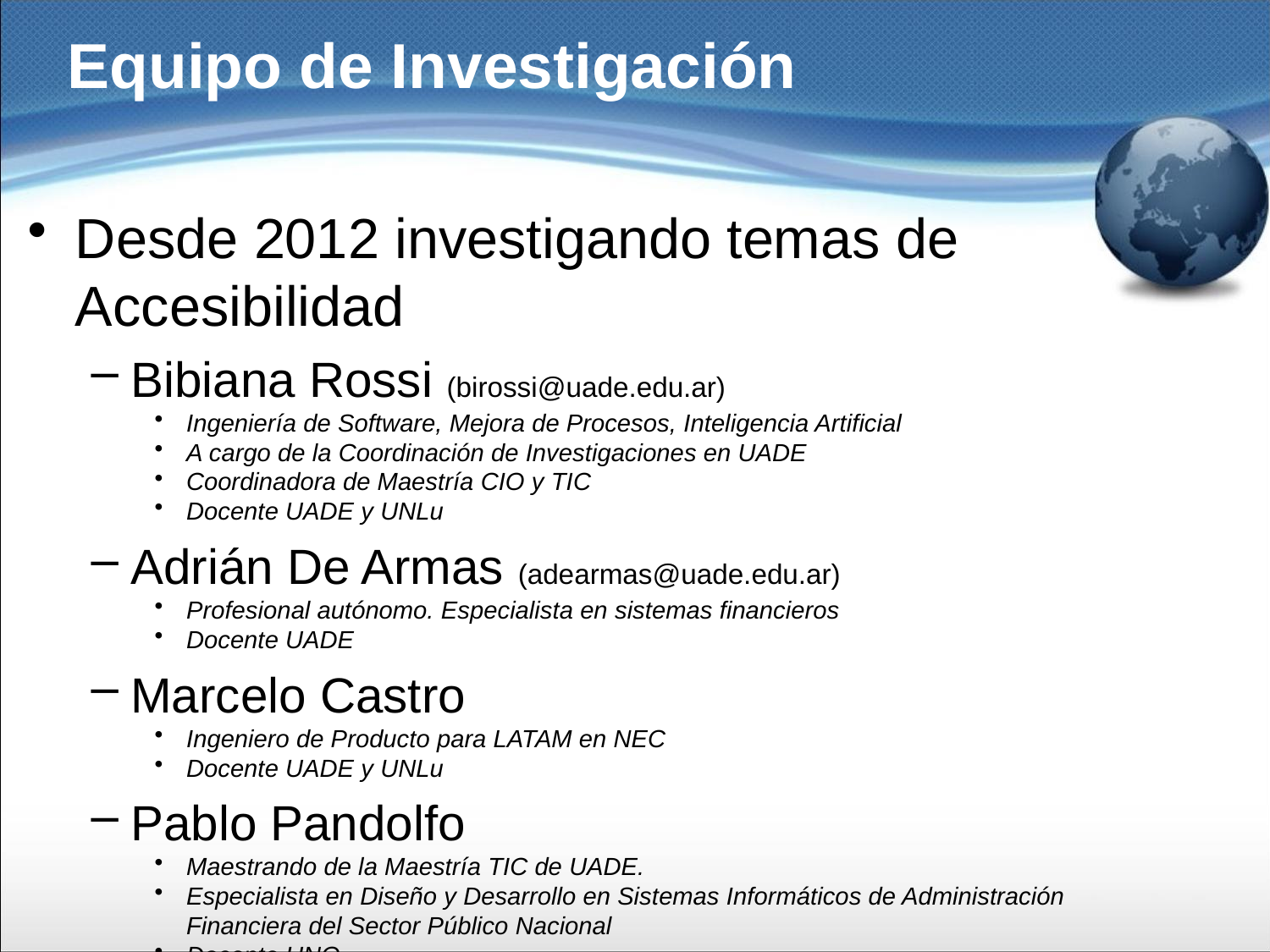

# Equipo de Investigación
Desde 2012 investigando temas de Accesibilidad
Bibiana Rossi (birossi@uade.edu.ar)
Ingeniería de Software, Mejora de Procesos, Inteligencia Artificial
A cargo de la Coordinación de Investigaciones en UADE
Coordinadora de Maestría CIO y TIC
Docente UADE y UNLu
Adrián De Armas (adearmas@uade.edu.ar)
Profesional autónomo. Especialista en sistemas financieros
Docente UADE
Marcelo Castro
Ingeniero de Producto para LATAM en NEC
Docente UADE y UNLu
Pablo Pandolfo
Maestrando de la Maestría TIC de UADE.
Especialista en Diseño y Desarrollo en Sistemas Informáticos de Administración Financiera del Sector Público Nacional
Docente UNO
Viviana Chapetto
Docente UNLu